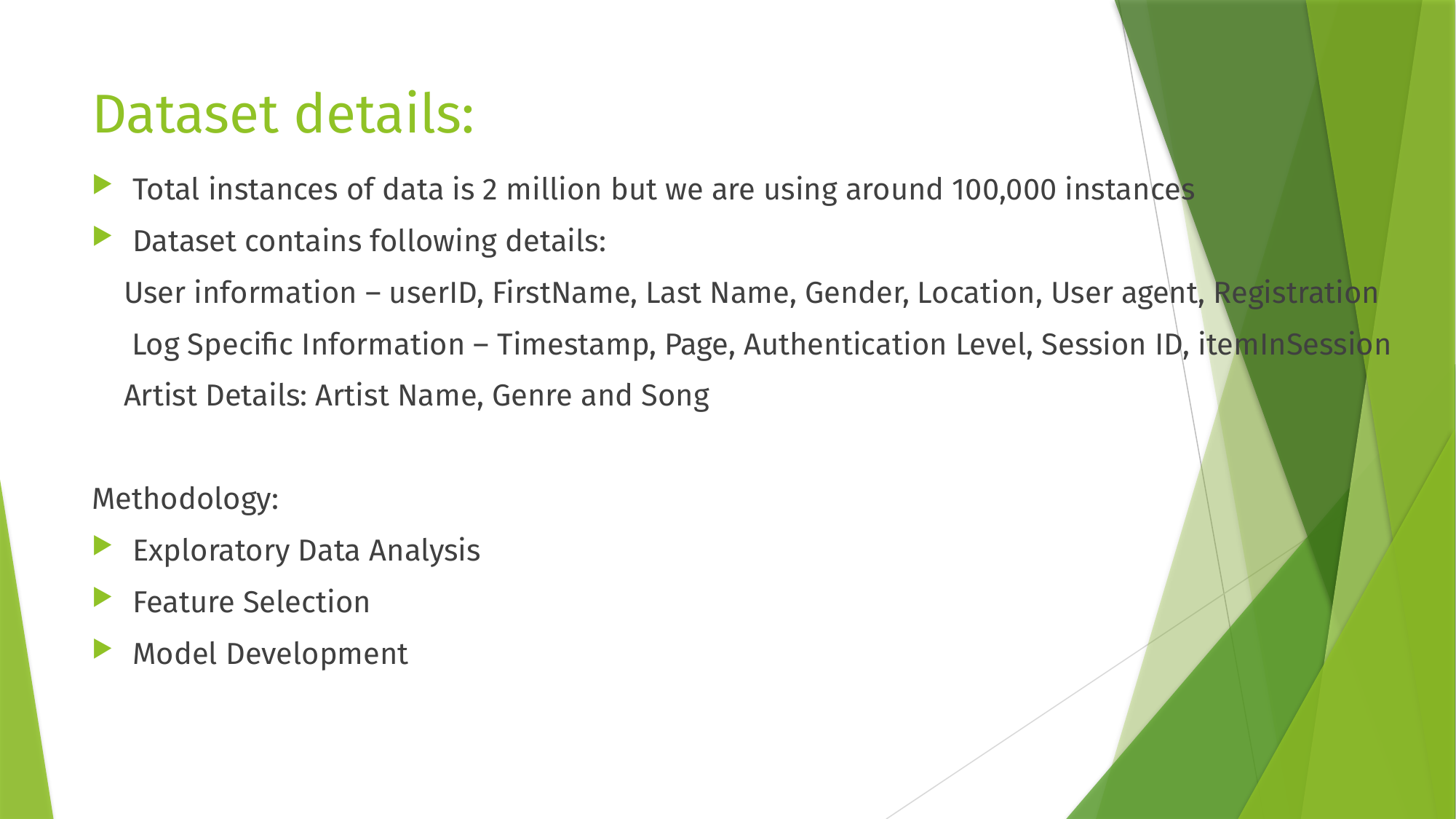

# Dataset details:
Total instances of data is 2 million but we are using around 100,000 instances
Dataset contains following details:
    User information – userID, FirstName, Last Name, Gender, Location, User agent, Registration
     Log Specific Information – Timestamp, Page, Authentication Level, Session ID, itemInSession
    Artist Details: Artist Name, Genre and Song

Methodology:
Exploratory Data Analysis
Feature Selection
Model Development